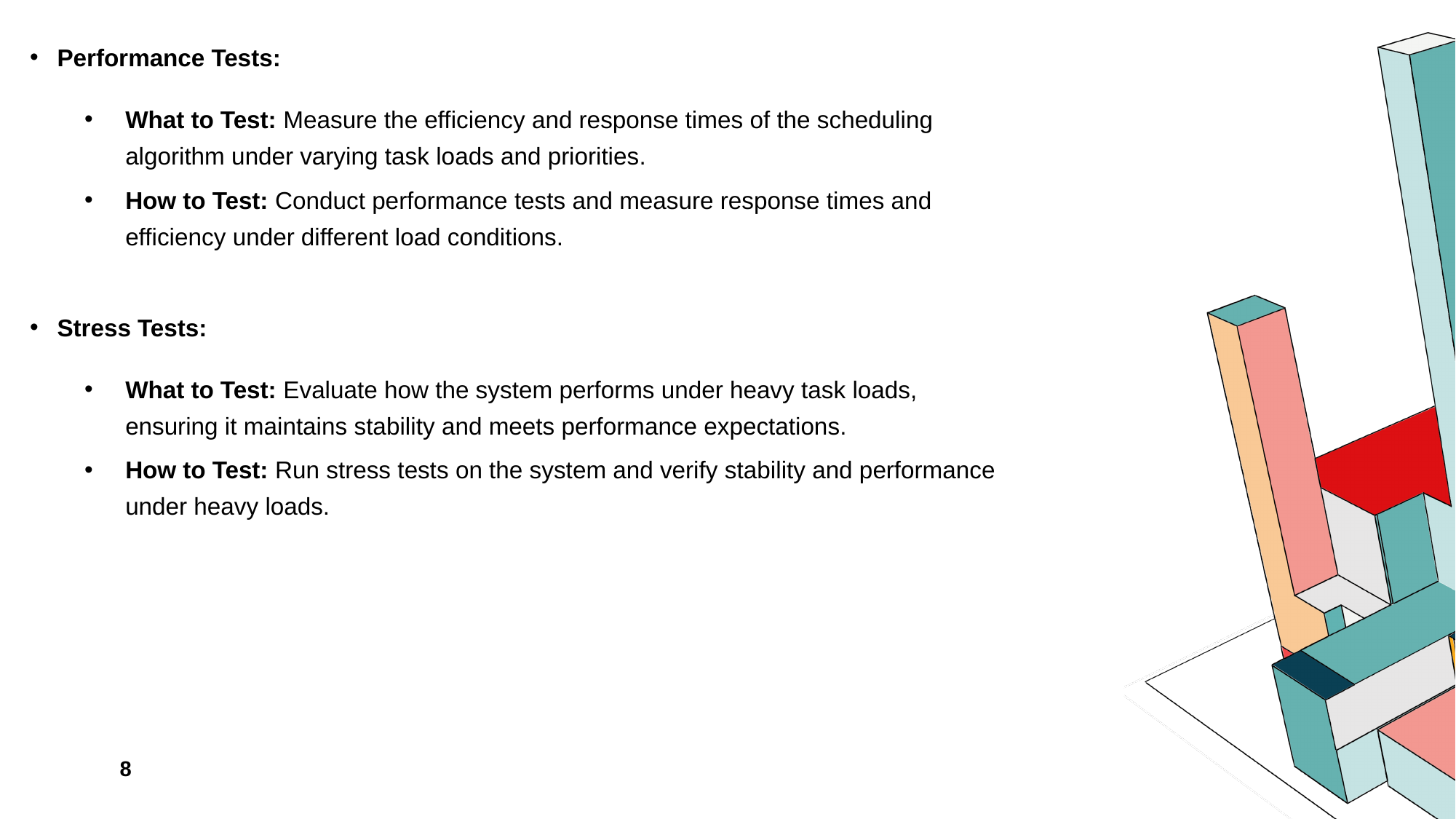

Performance Tests:
What to Test: Measure the efficiency and response times of the scheduling algorithm under varying task loads and priorities.
How to Test: Conduct performance tests and measure response times and efficiency under different load conditions.

Stress Tests:
What to Test: Evaluate how the system performs under heavy task loads, ensuring it maintains stability and meets performance expectations.
How to Test: Run stress tests on the system and verify stability and performance under heavy loads.
8